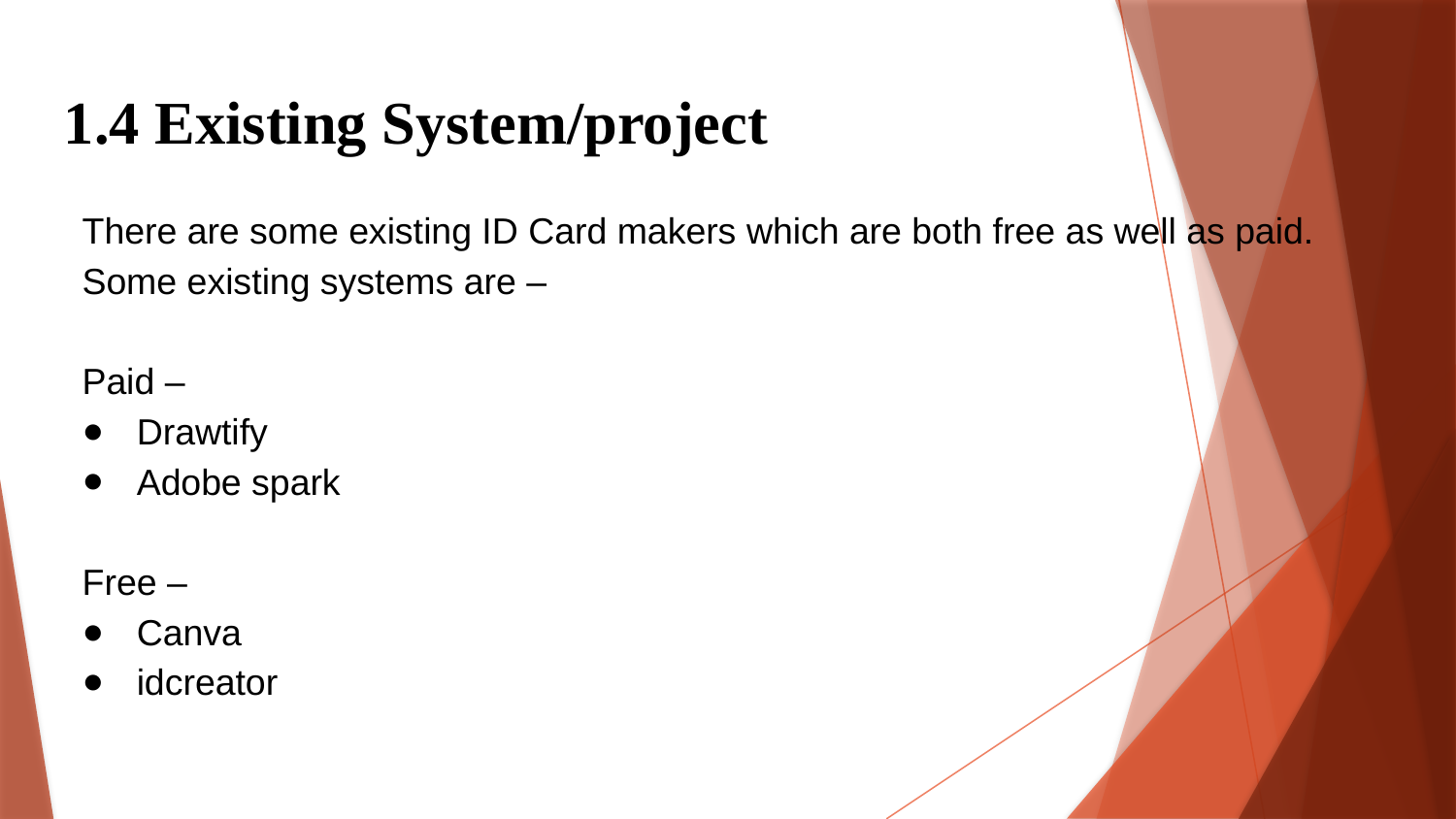

1.4 Existing System/project
There are some existing ID Card makers which are both free as well as paid.
Some existing systems are –

Paid –
Drawtify
Adobe spark

Free –
Canva
idcreator